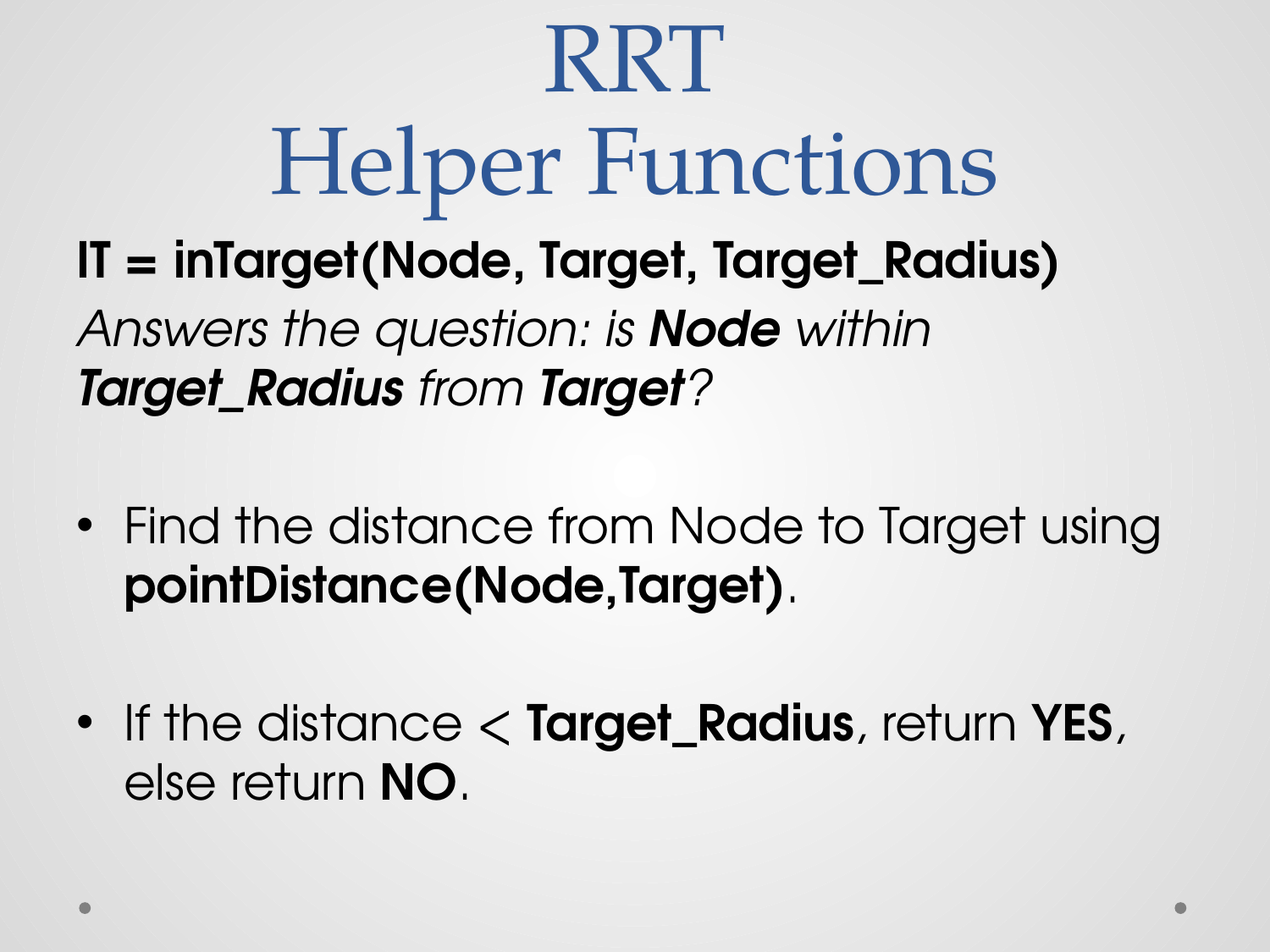

# RRT Helper Functions
IT = inTarget(Node, Target, Target_Radius)
Answers the question: is Node within Target_Radius from Target?

Find the distance from Node to Target using pointDistance(Node,Target).

If the distance < Target_Radius, return YES, else return NO.